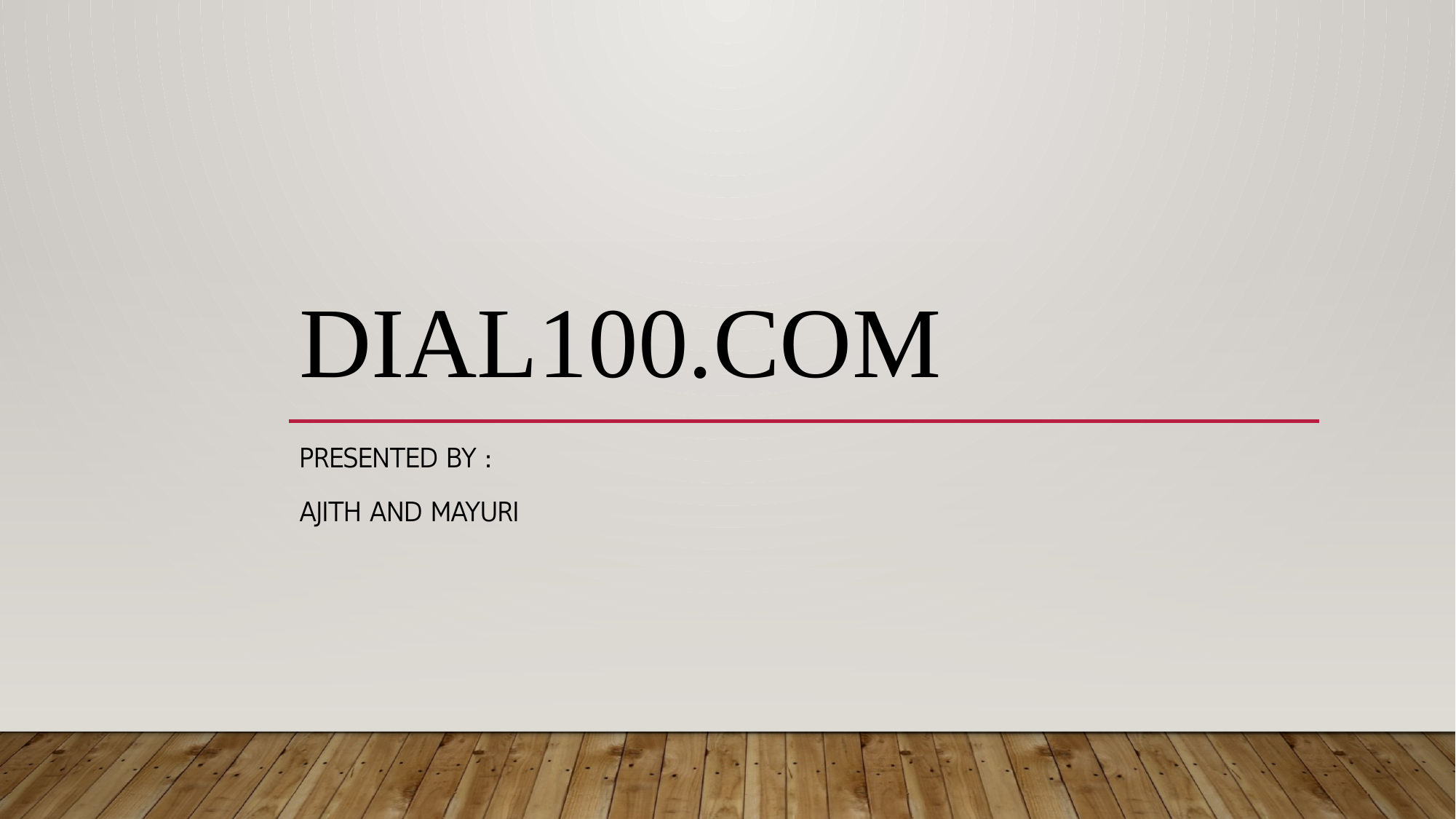

# Dial100.com
Presented by :
Ajith And Mayuri